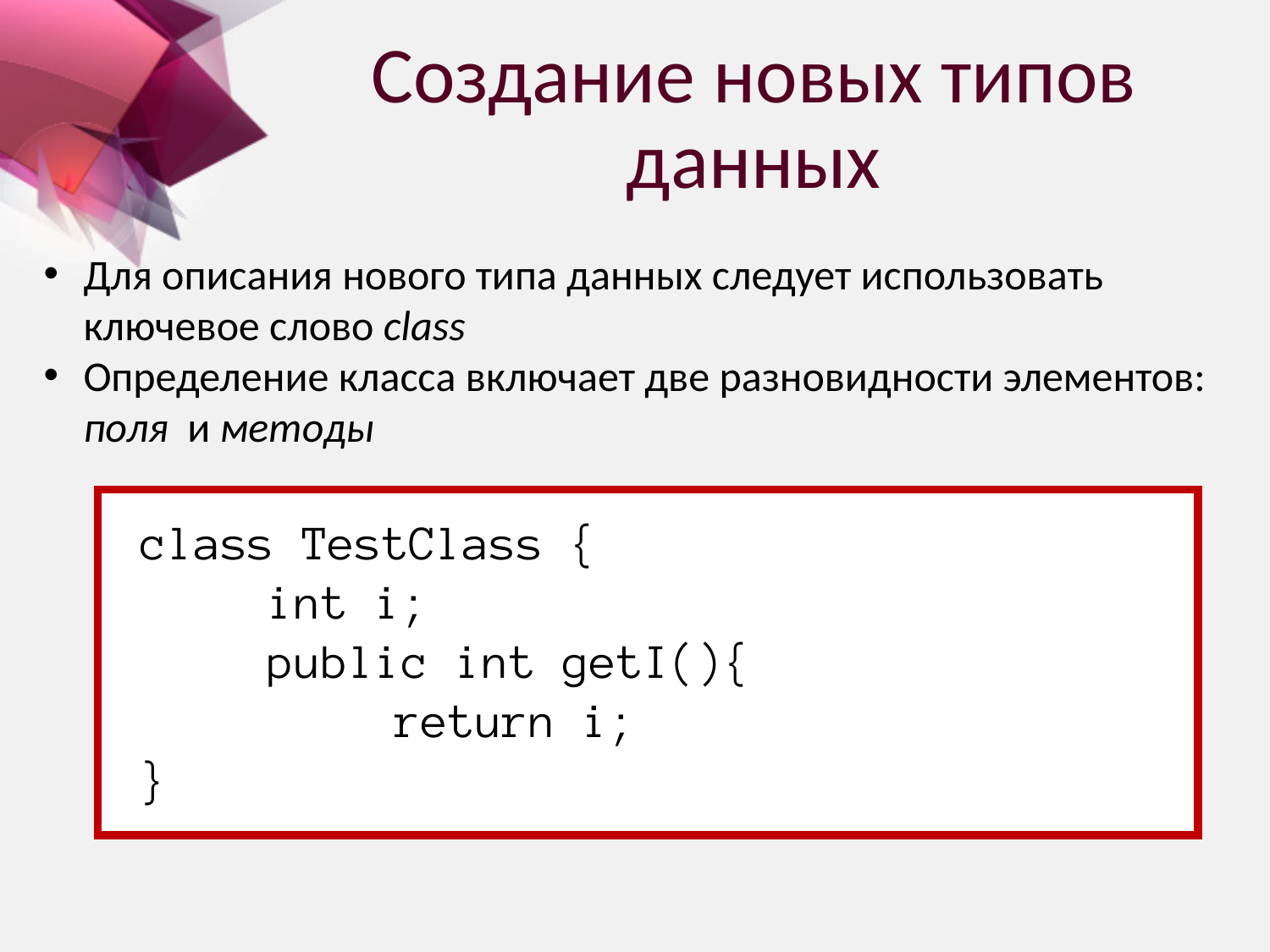

# Создание новых типов данных
Для описания нового типа данных следует использовать ключевое слово class
Определение класса включает две разновидности элементов: поля  и методы

class TestClass {
	int i;
	public int getI(){
		return i;
}